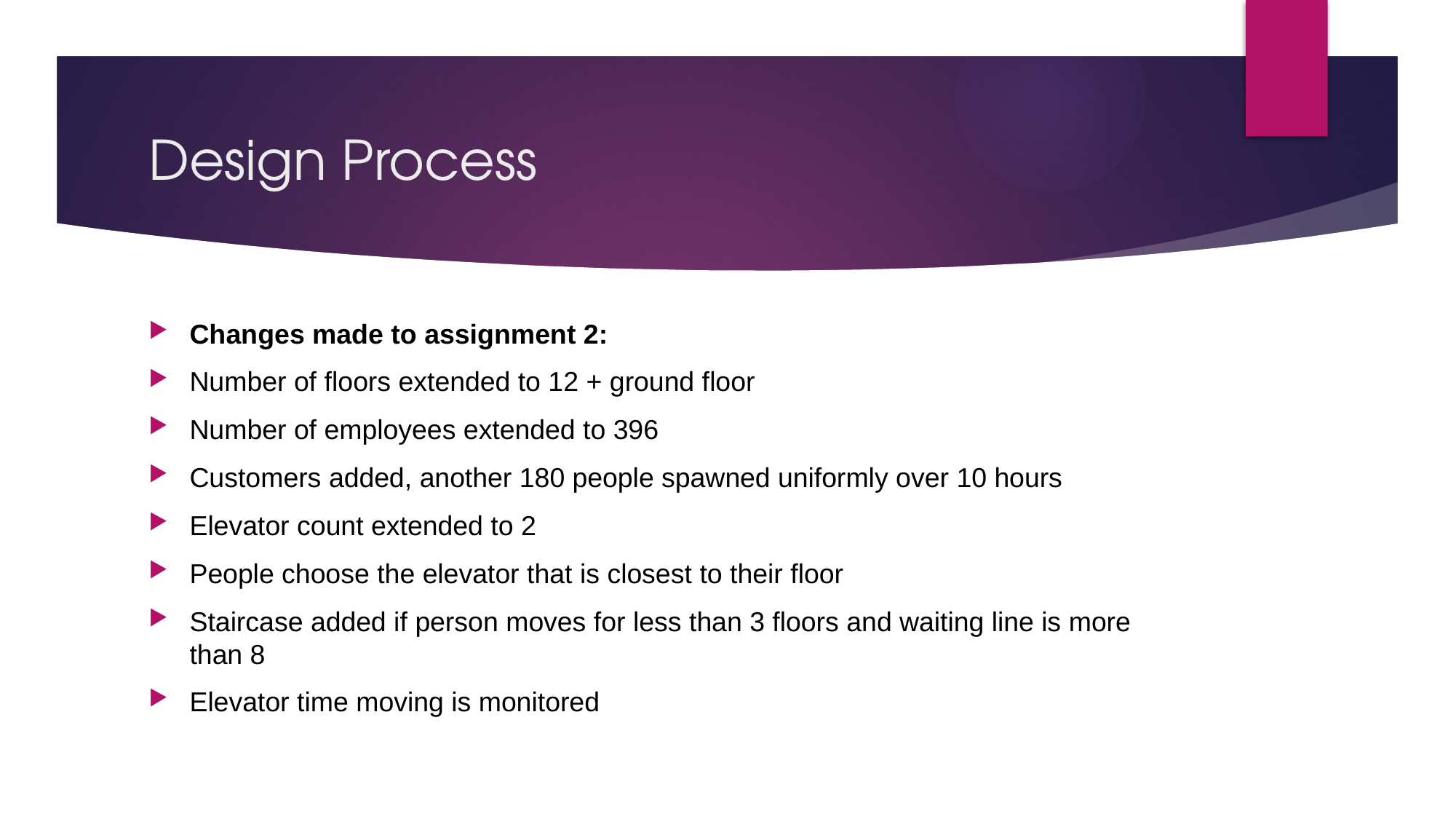

# Design Process
Changes made to assignment 2:
Number of floors extended to 12 + ground floor
Number of employees extended to 396
Customers added, another 180 people spawned uniformly over 10 hours
Elevator count extended to 2
People choose the elevator that is closest to their floor
Staircase added if person moves for less than 3 floors and waiting line is more than 8
Elevator time moving is monitored